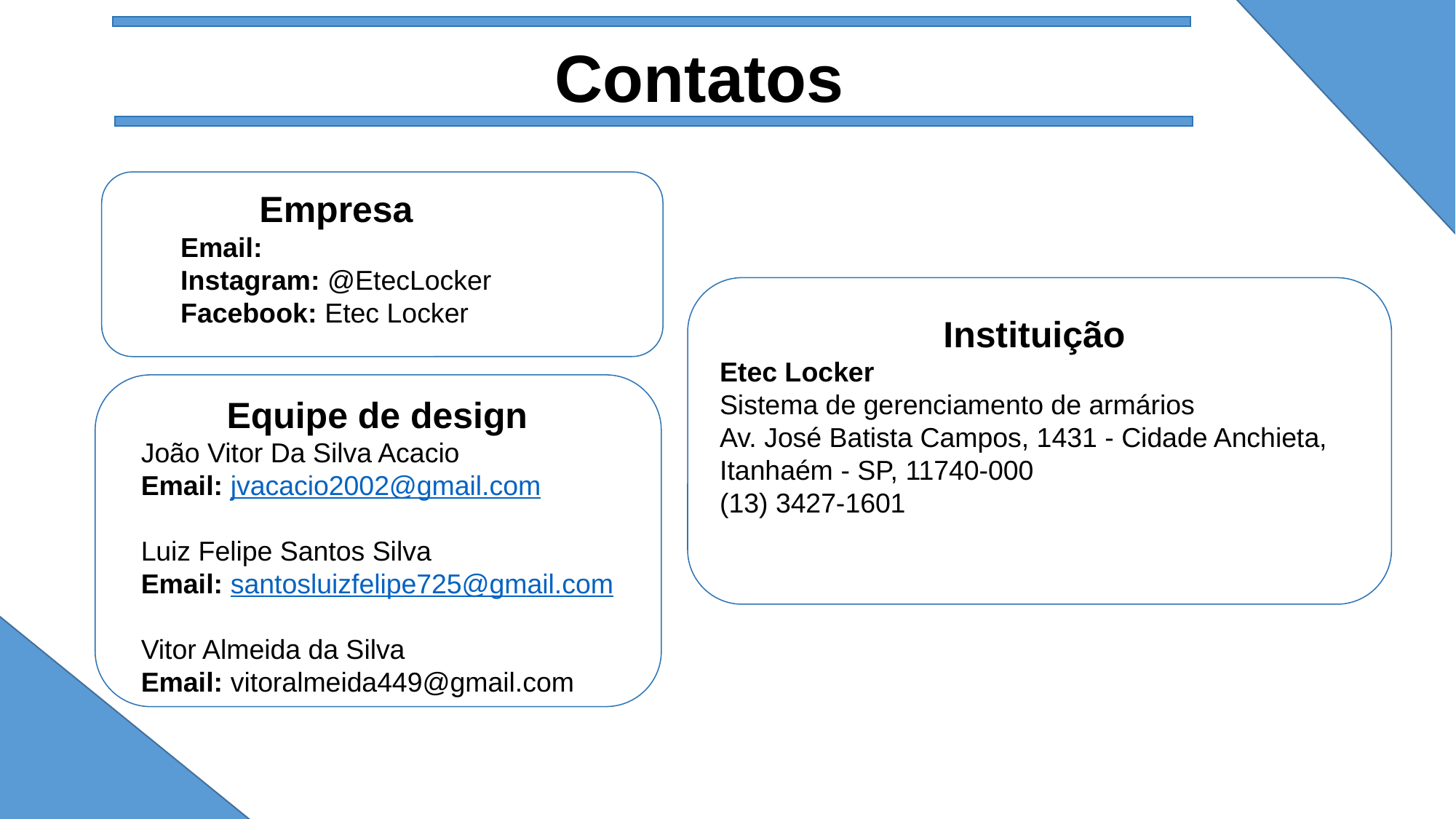

# Contatos

Empresa
Email:
Instagram: @EtecLocker
Facebook: Etec Locker

Instituição
Etec Locker
Sistema de gerenciamento de armários
Av. José Batista Campos, 1431 - Cidade Anchieta, Itanhaém - SP, 11740-000
(13) 3427-1601

Equipe de design
João Vitor Da Silva Acacio
Email: jvacacio2002@gmail.com

Luiz Felipe Santos Silva
Email: santosluizfelipe725@gmail.com

Vitor Almeida da Silva
Email: vitoralmeida449@gmail.com